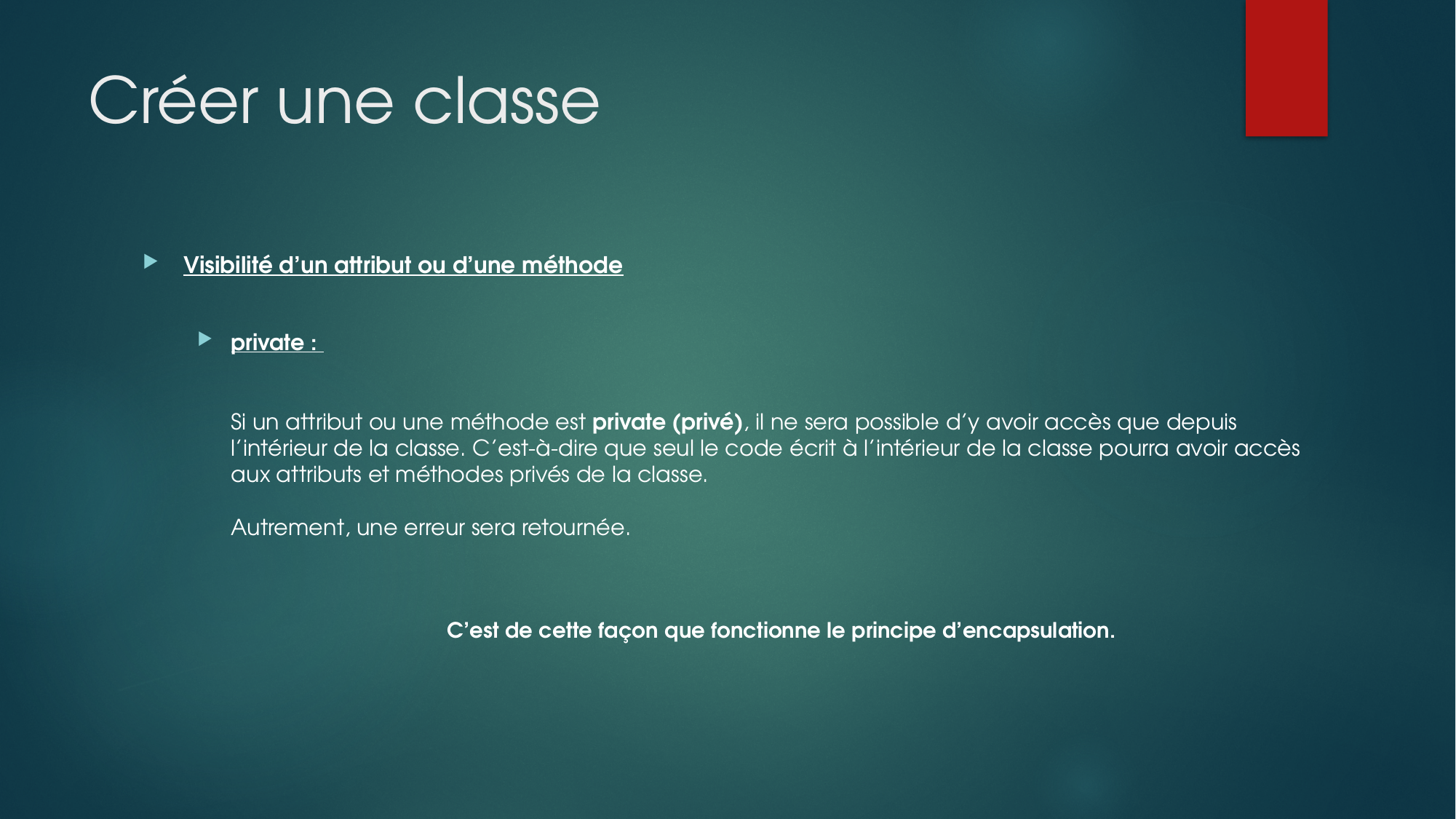

# Créer une classe
Visibilité d’un attribut ou d’une méthode

private :
Si un attribut ou une méthode est private (privé), il ne sera possible d’y avoir accès que depuis l’intérieur de la classe. C’est-à-dire que seul le code écrit à l’intérieur de la classe pourra avoir accès aux attributs et méthodes privés de la classe.
Autrement, une erreur sera retournée.

C’est de cette façon que fonctionne le principe d’encapsulation.